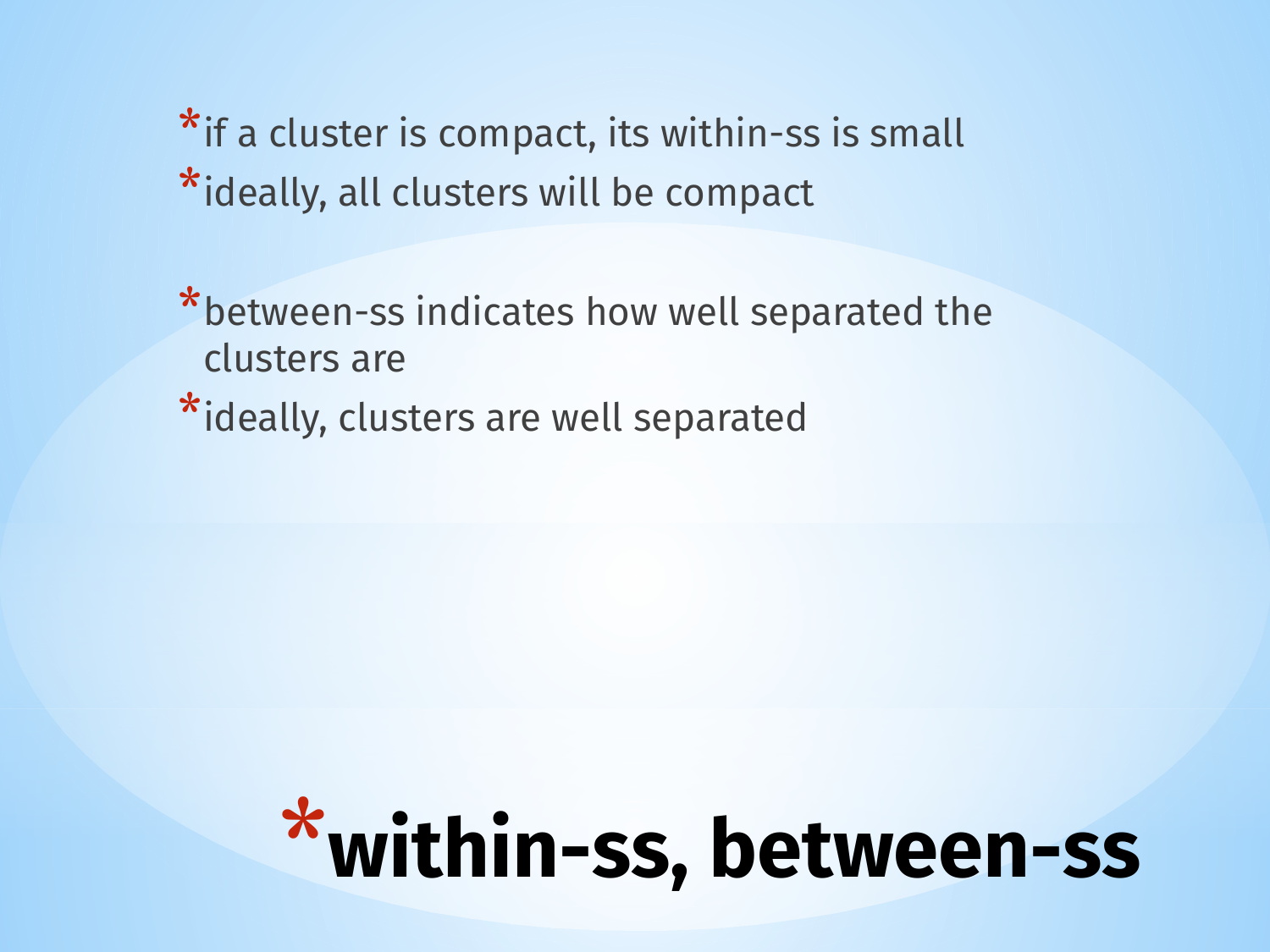

if a cluster is compact, its within-ss is small
ideally, all clusters will be compact

between-ss indicates how well separated the clusters are
ideally, clusters are well separated
# within-ss, between-ss